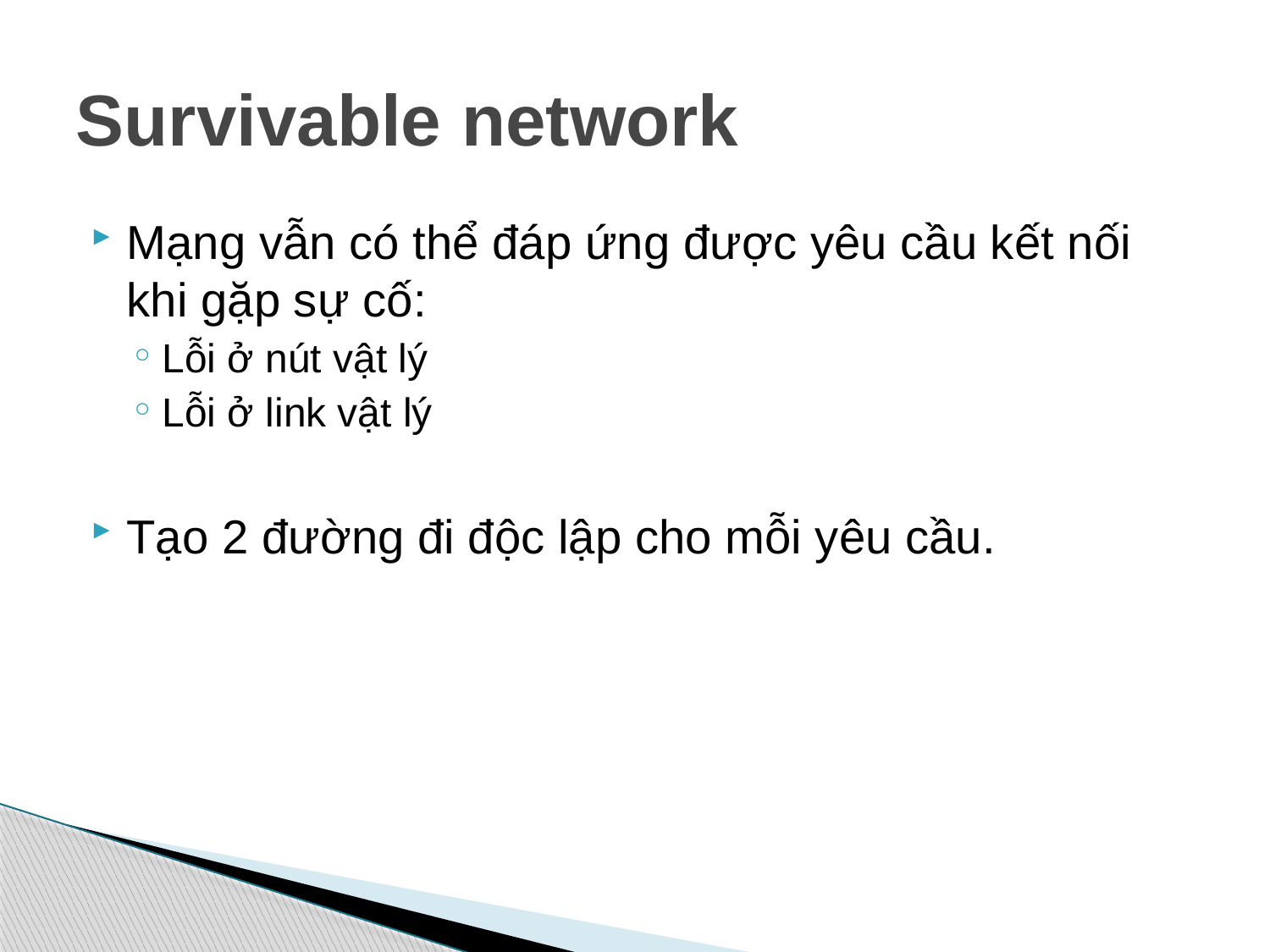

# Survivable network
Mạng vẫn có thể đáp ứng được yêu cầu kết nối khi gặp sự cố:
Lỗi ở nút vật lý
Lỗi ở link vật lý

Tạo 2 đường đi độc lập cho mỗi yêu cầu.